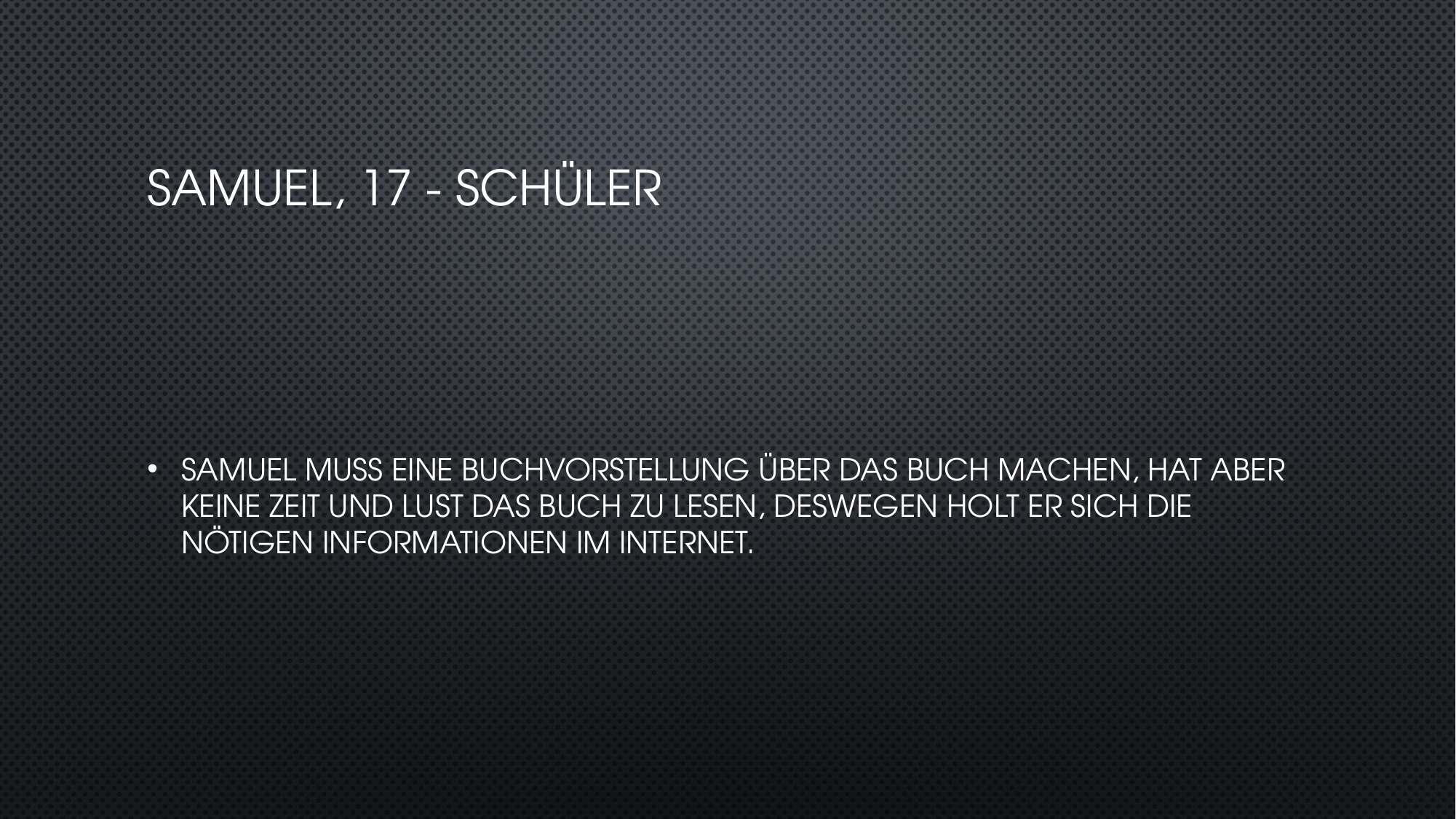

# Samuel, 17 - Schüler
Samuel muss eine Buchvorstellung über das Buch machen, hat aber keine Zeit und Lust das Buch zu lesen, deswegen holt er sich die nötigen Informationen im Internet.